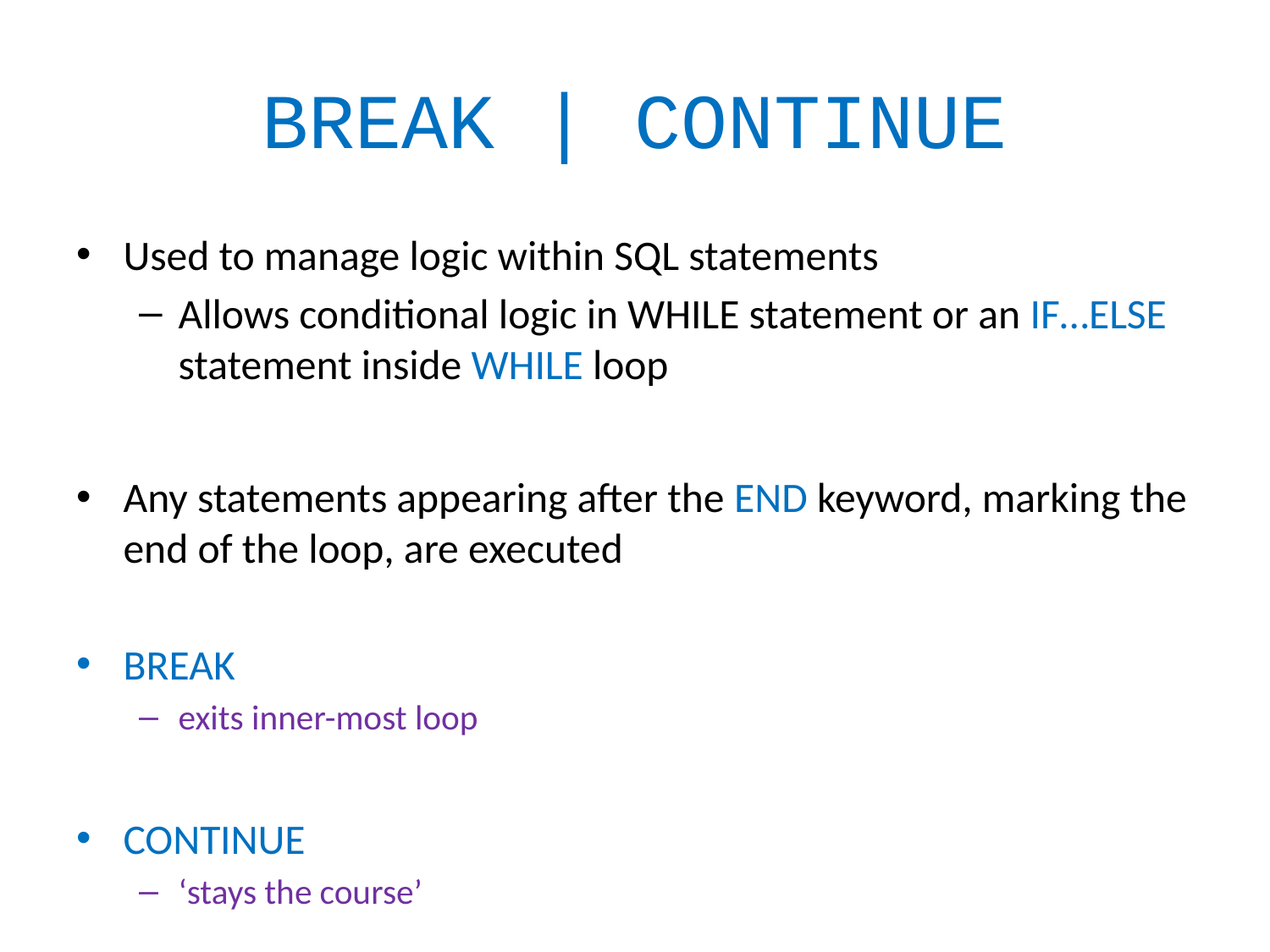

# BREAK | CONTINUE
Used to manage logic within SQL statements
Allows conditional logic in WHILE statement or an IF…ELSE statement inside WHILE loop

Any statements appearing after the END keyword, marking the end of the loop, are executed

BREAK
exits inner-most loop

CONTINUE
‘stays the course’